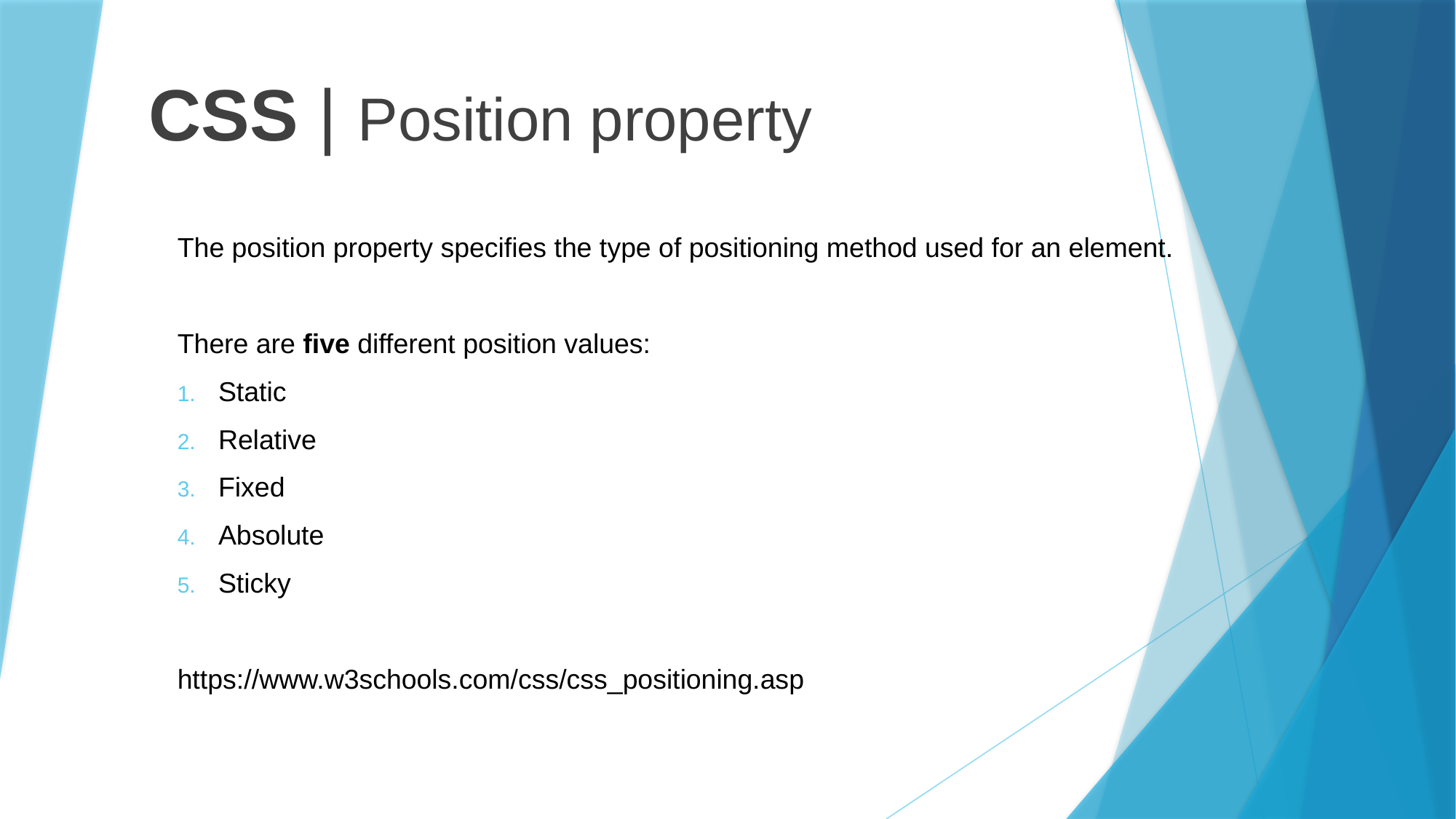

CSS | Position property
The position property specifies the type of positioning method used for an element.

There are five different position values:
Static
Relative
Fixed
Absolute
Sticky

https://www.w3schools.com/css/css_positioning.asp